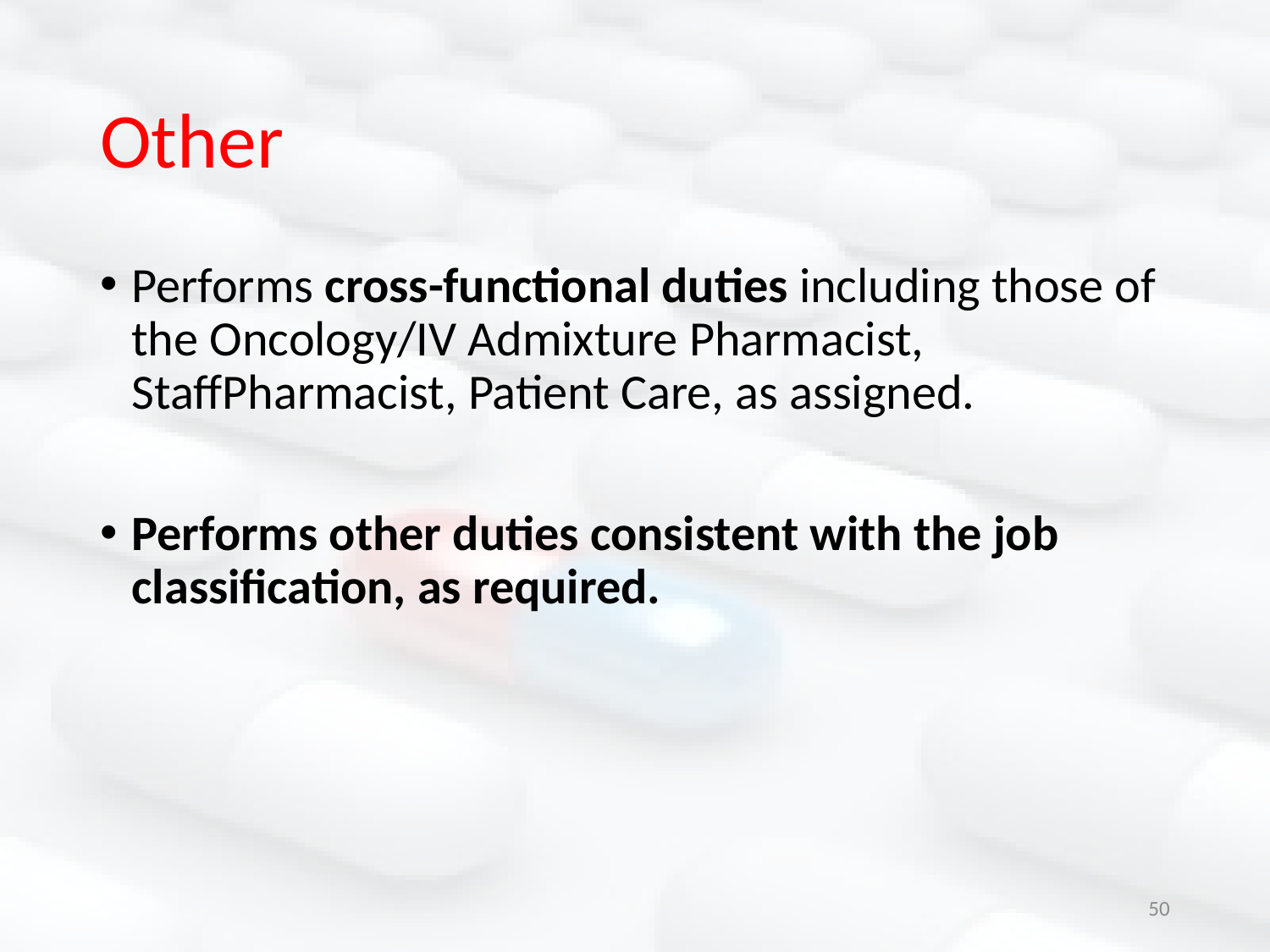

# Other
Performs cross-functional duties including those of the Oncology/IV Admixture Pharmacist, StaffPharmacist, Patient Care, as assigned.

Performs other duties consistent with the job classification, as required.
50